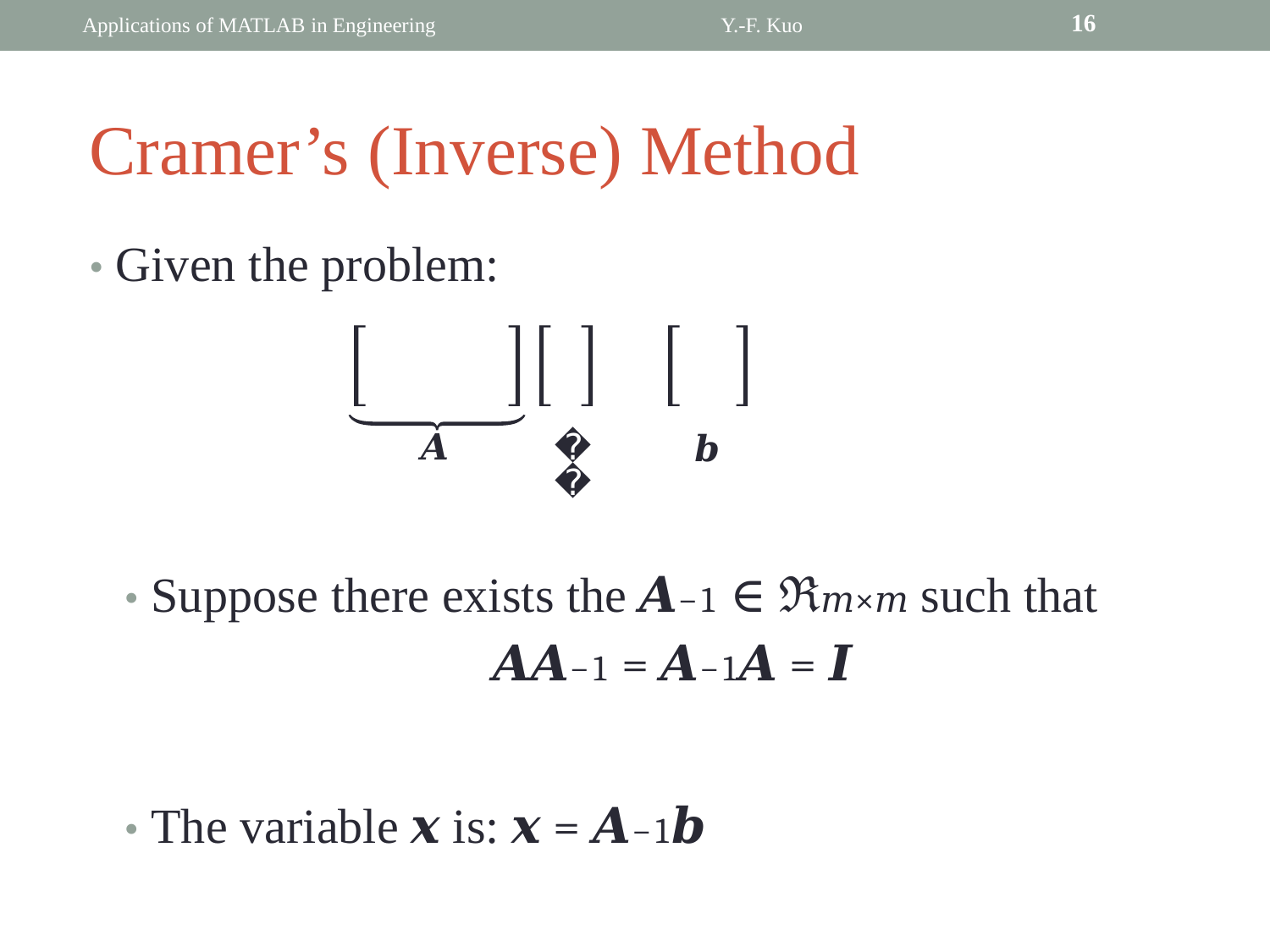

16
Applications of MATLAB in Engineering
Y.-F. Kuo

Cramer’s (Inverse) Method

• Given the problem:
3    −2    𝑥
	𝑦
	5
11

=
1
4

𝑨
𝒙
𝒃
• Suppose there exists the 𝑨−1 ∈ ℜ𝑚×𝑚 such that
	𝑨𝑨−1 = 𝑨−1𝑨 = 𝑰

• The variable 𝒙 is: 𝒙 = 𝑨−1𝒃